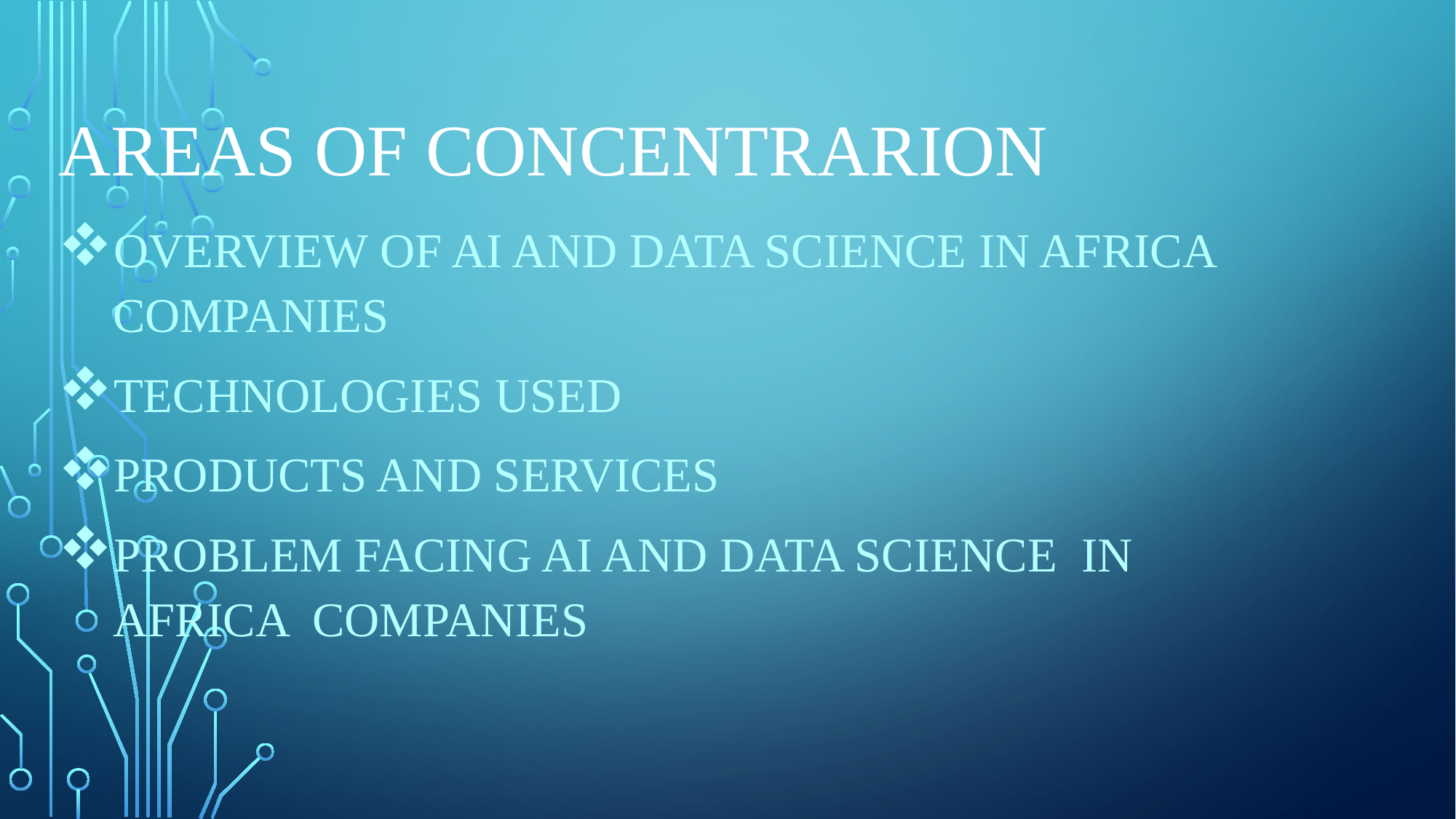

# AREAS OF CONCENTRARION
Overview of AI and Data Science in Africa companies
TECHNOLOGIES USED
PRODUCTS AND SERVICES
Problem facing ai and data science  in Africa  companies